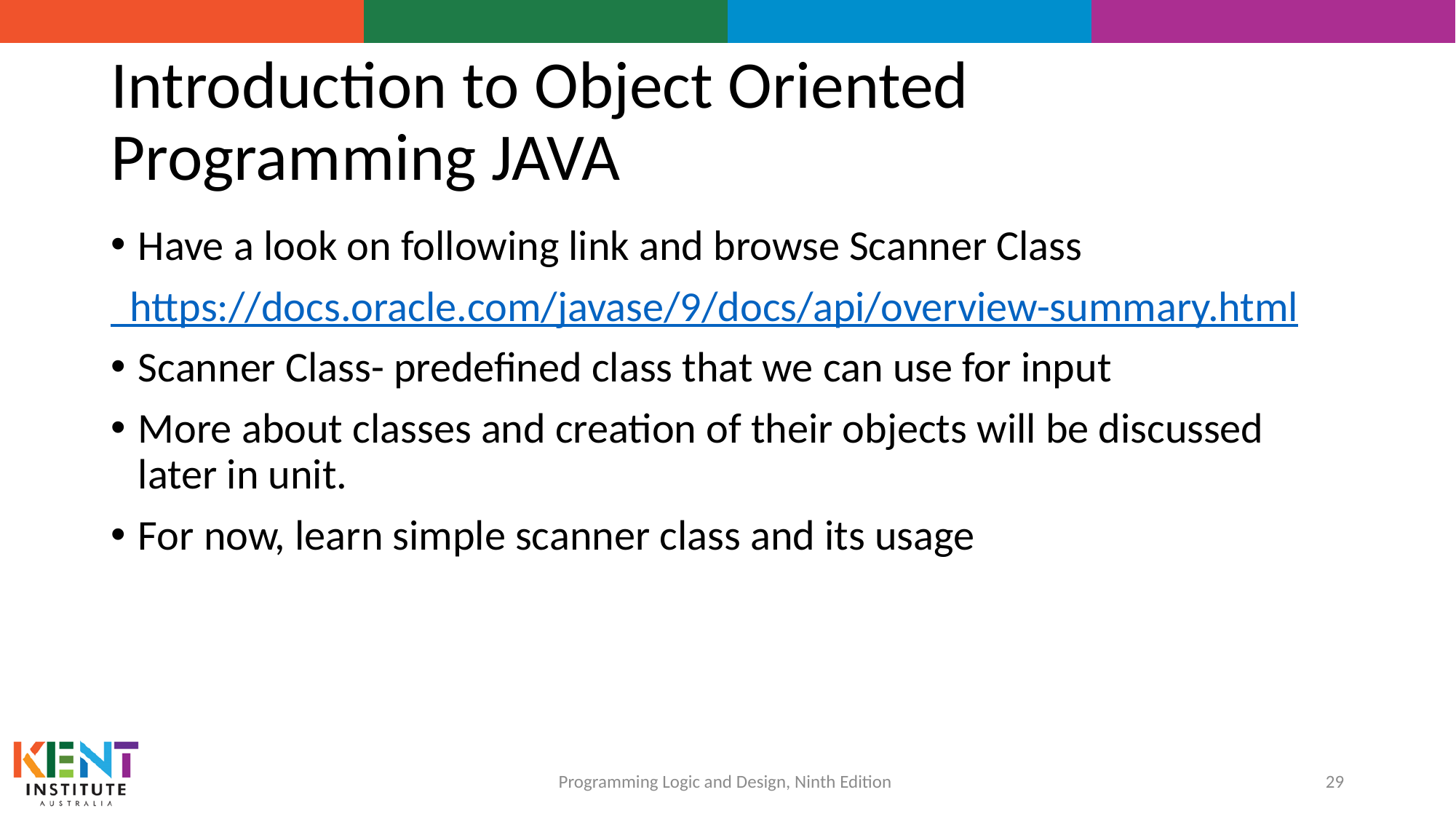

# Introduction to Object Oriented Programming JAVA
Have a look on following link and browse Scanner Class
  https://docs.oracle.com/javase/9/docs/api/overview-summary.html
Scanner Class- predefined class that we can use for input
More about classes and creation of their objects will be discussed later in unit.
For now, learn simple scanner class and its usage

29
Programming Logic and Design, Ninth Edition